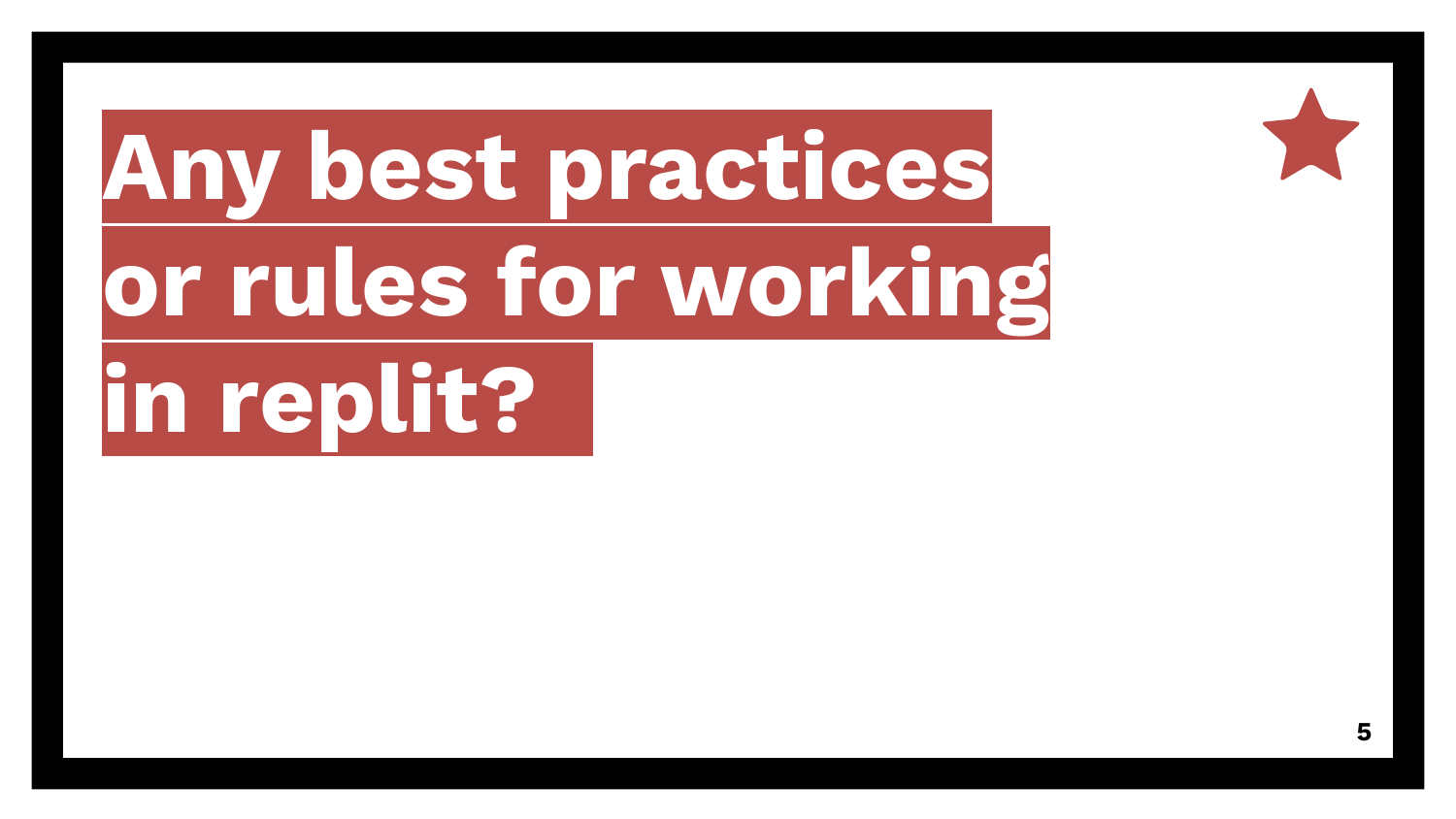

Any best practices or rules for working in replit?

5